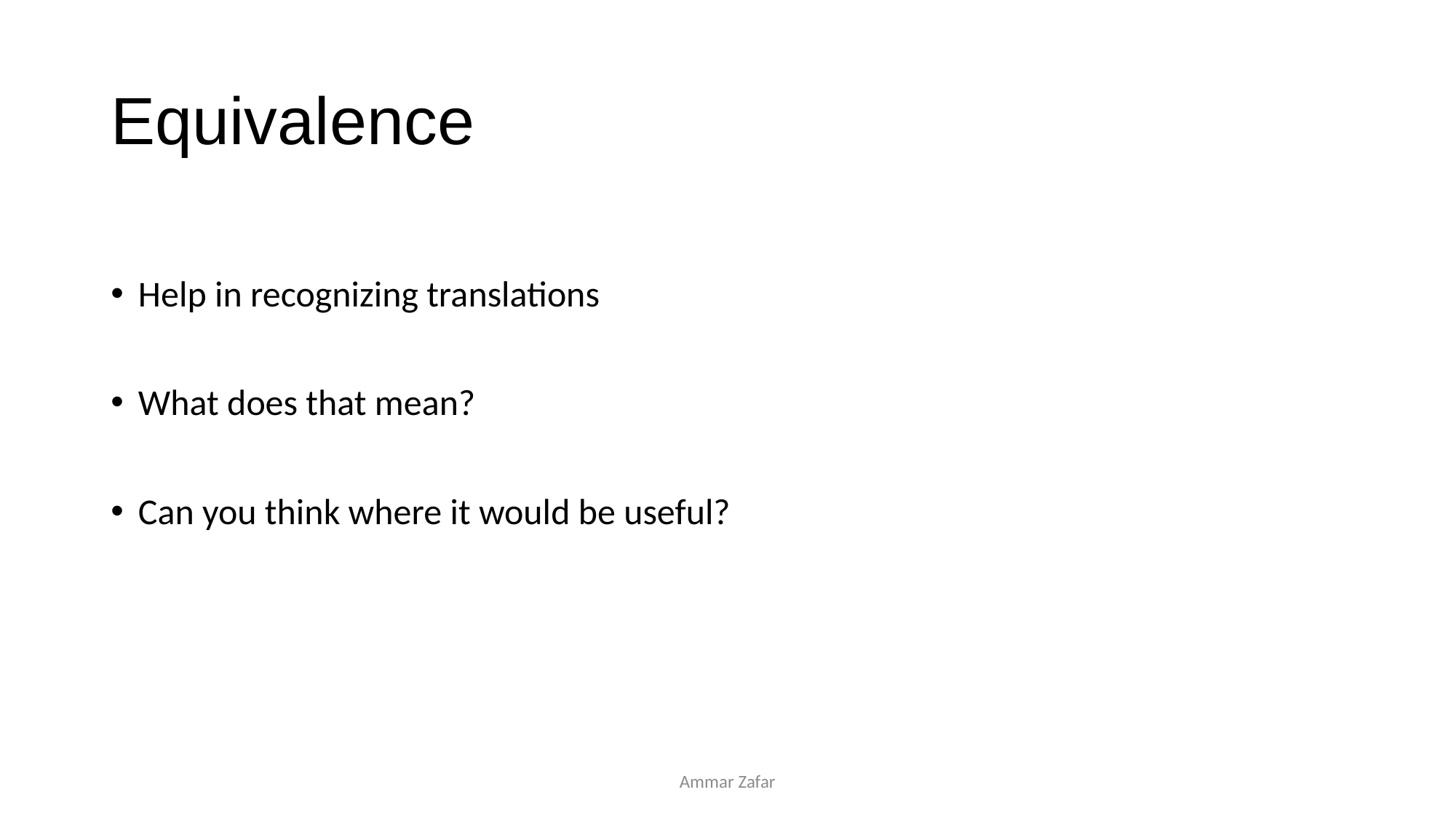

# Equivalence

Help in recognizing translations

What does that mean?

Can you think where it would be useful?

Ammar Zafar